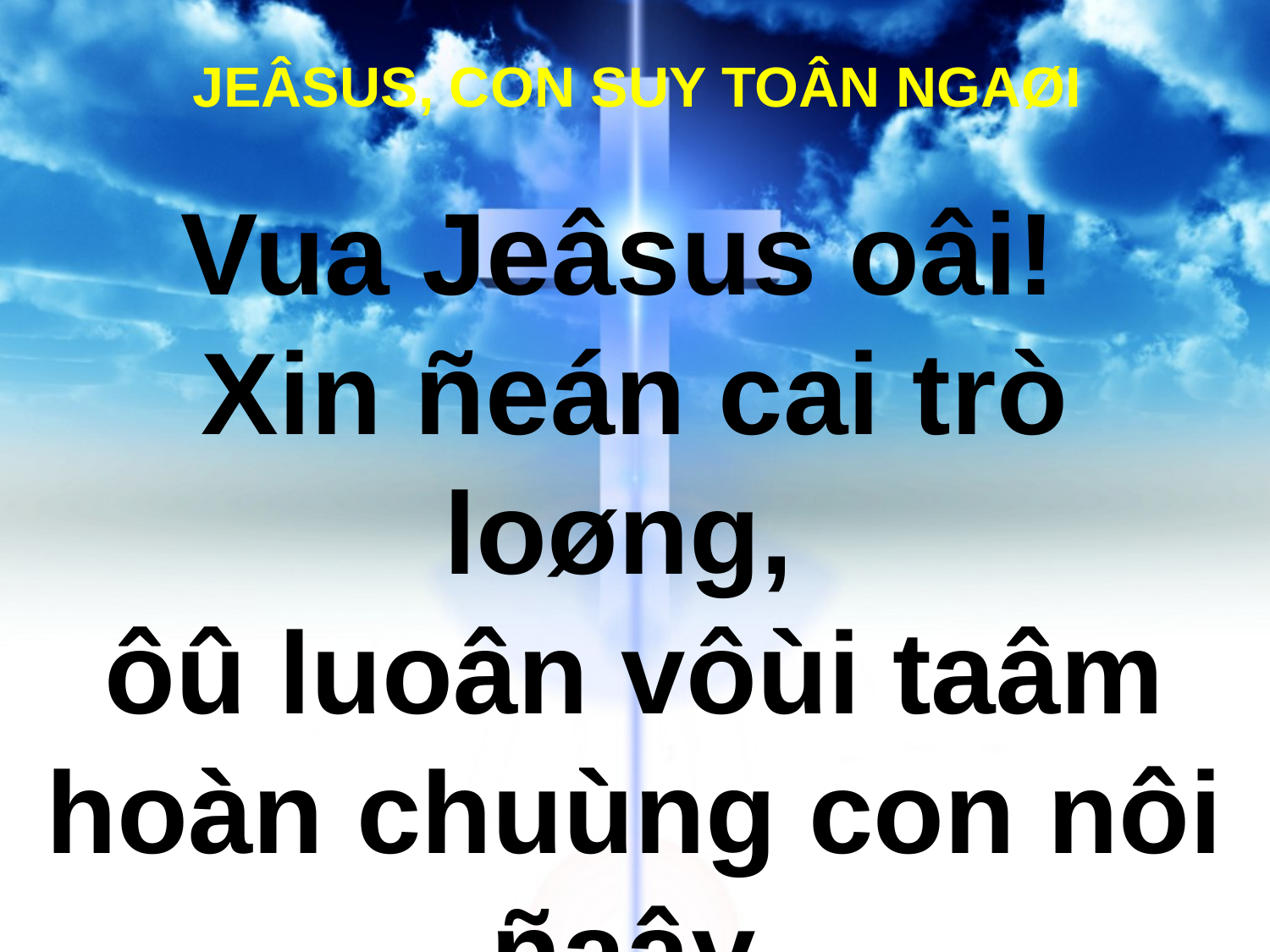

JEÂSUS, CON SUY TOÂN NGAØI
Vua Jeâsus oâi!
Xin ñeán cai trò loøng,
ôû luoân vôùi taâm hoàn chuùng con nôi ñaây.